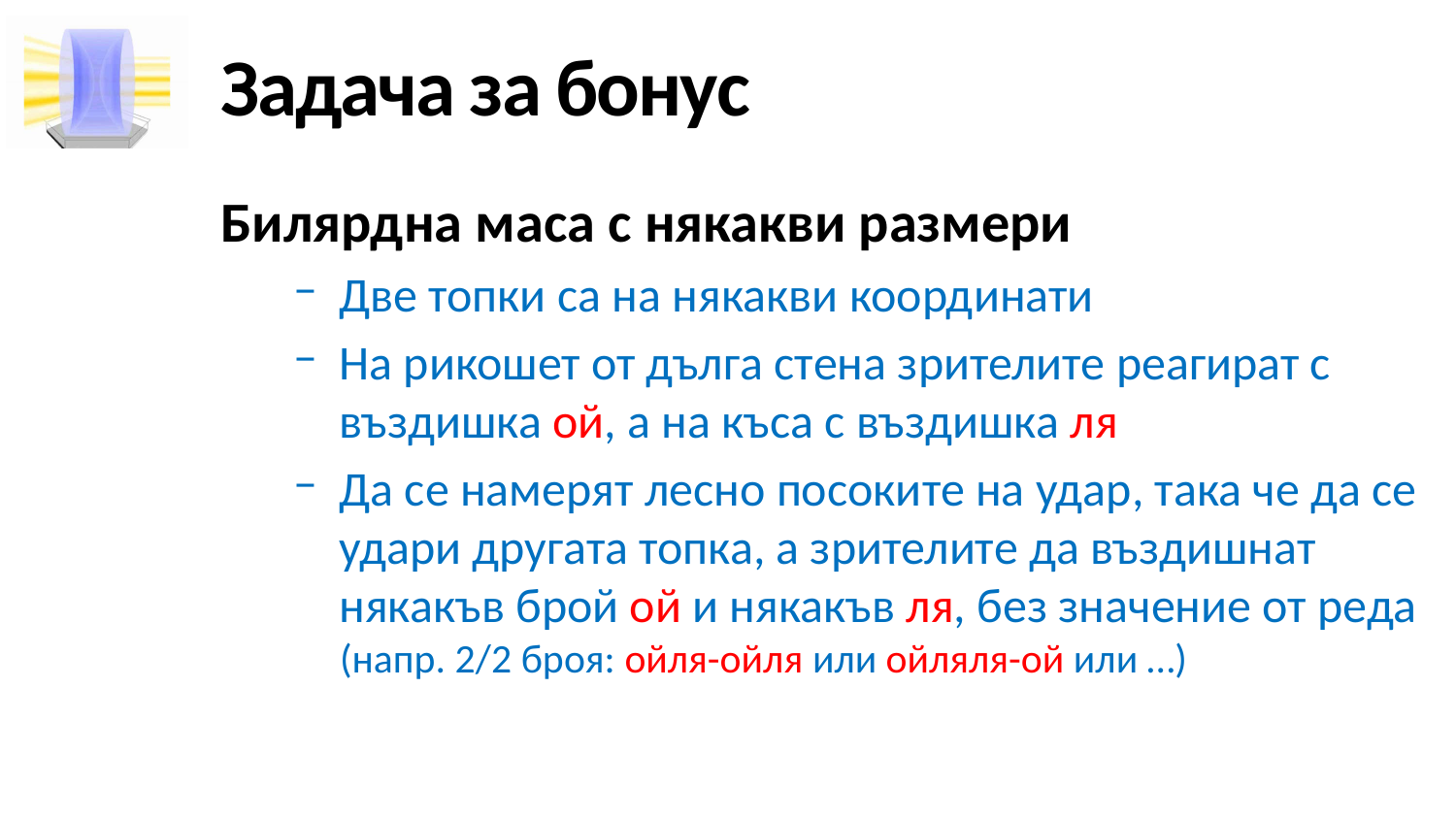

# Задача за бонус
Билярдна маса с някакви размери
Две топки са на някакви координати
На рикошет от дълга стена зрителите реагират с въздишка ой, а на къса с въздишка ля
Да се намерят лесно посоките на удар, така че да се удари другата топка, а зрителите да въздишнат някакъв брой ой и някакъв ля, без значение от реда
(напр. 2/2 броя: ойля-ойля или ойляля-ой или …)